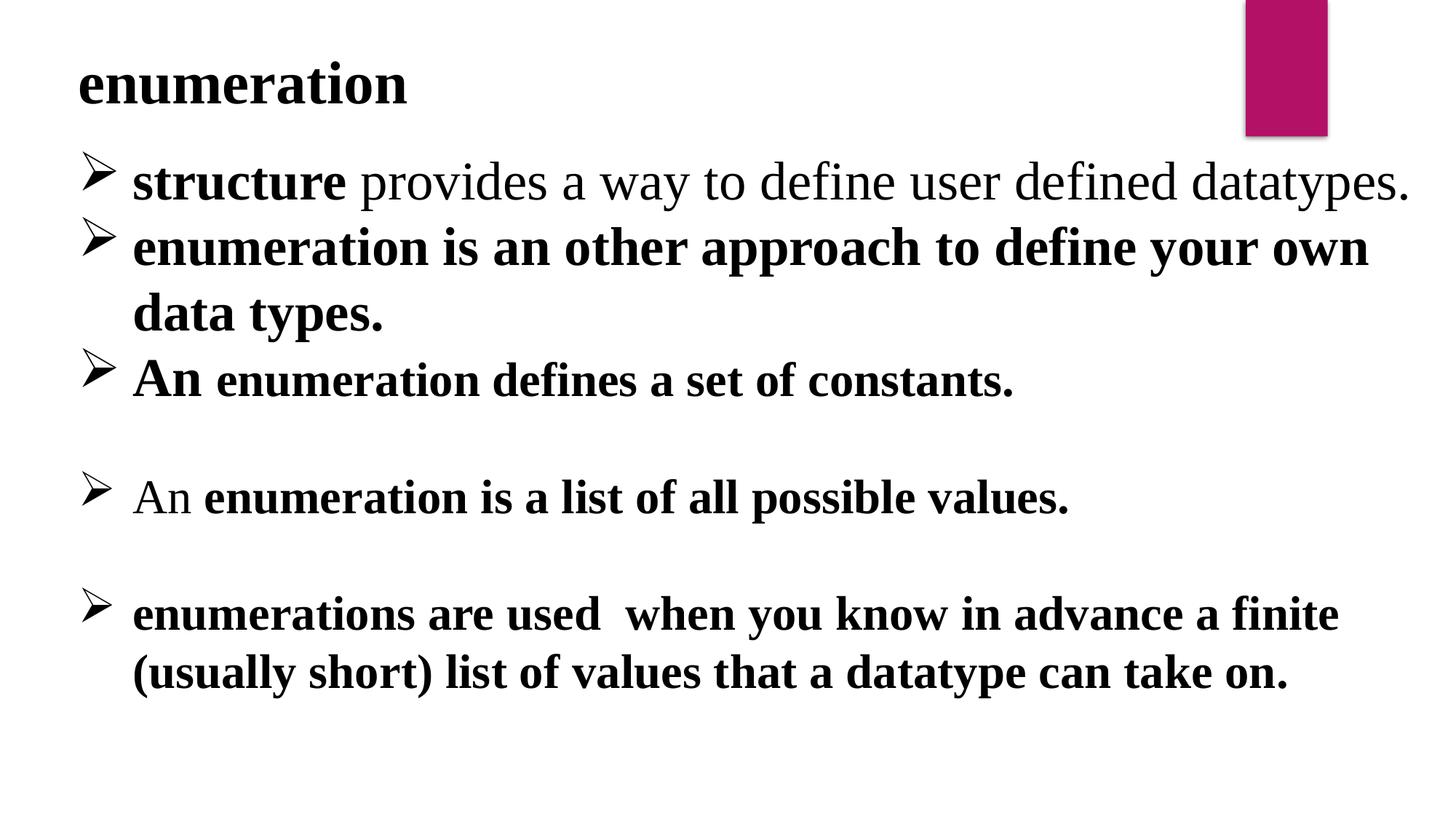

enumeration

structure provides a way to define user defined datatypes.
enumeration is an other approach to define your own data types.
An enumeration defines a set of constants.

An enumeration is a list of all possible values.

enumerations are used  when you know in advance a finite (usually short) list of values that a datatype can take on.